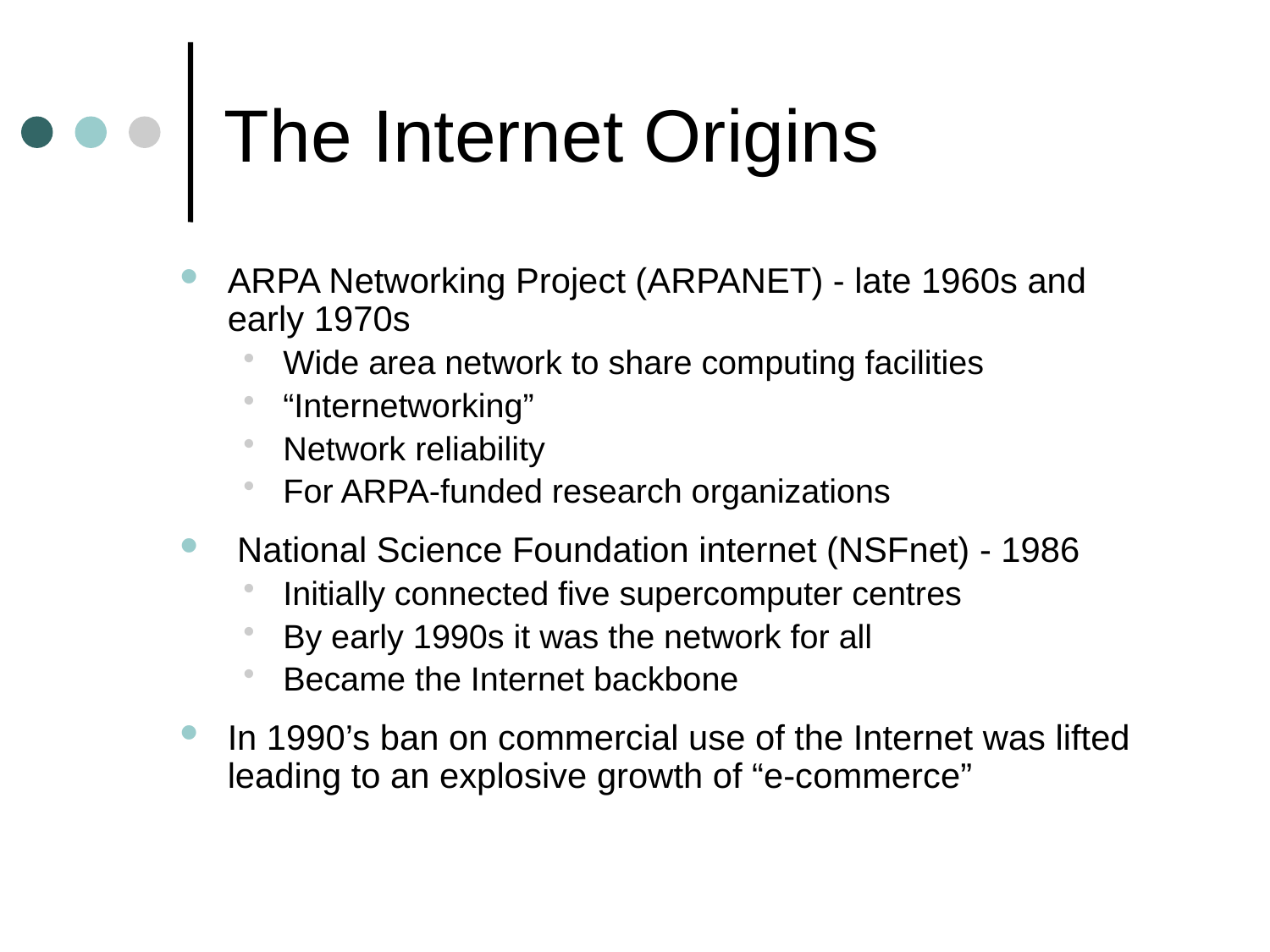

# The Internet Origins
ARPA Networking Project (ARPANET) - late 1960s and early 1970s
Wide area network to share computing facilities
“Internetworking”
Network reliability
For ARPA-funded research organizations
 National Science Foundation internet (NSFnet) - 1986
Initially connected five supercomputer centres
By early 1990s it was the network for all
Became the Internet backbone
In 1990’s ban on commercial use of the Internet was lifted leading to an explosive growth of “e-commerce”